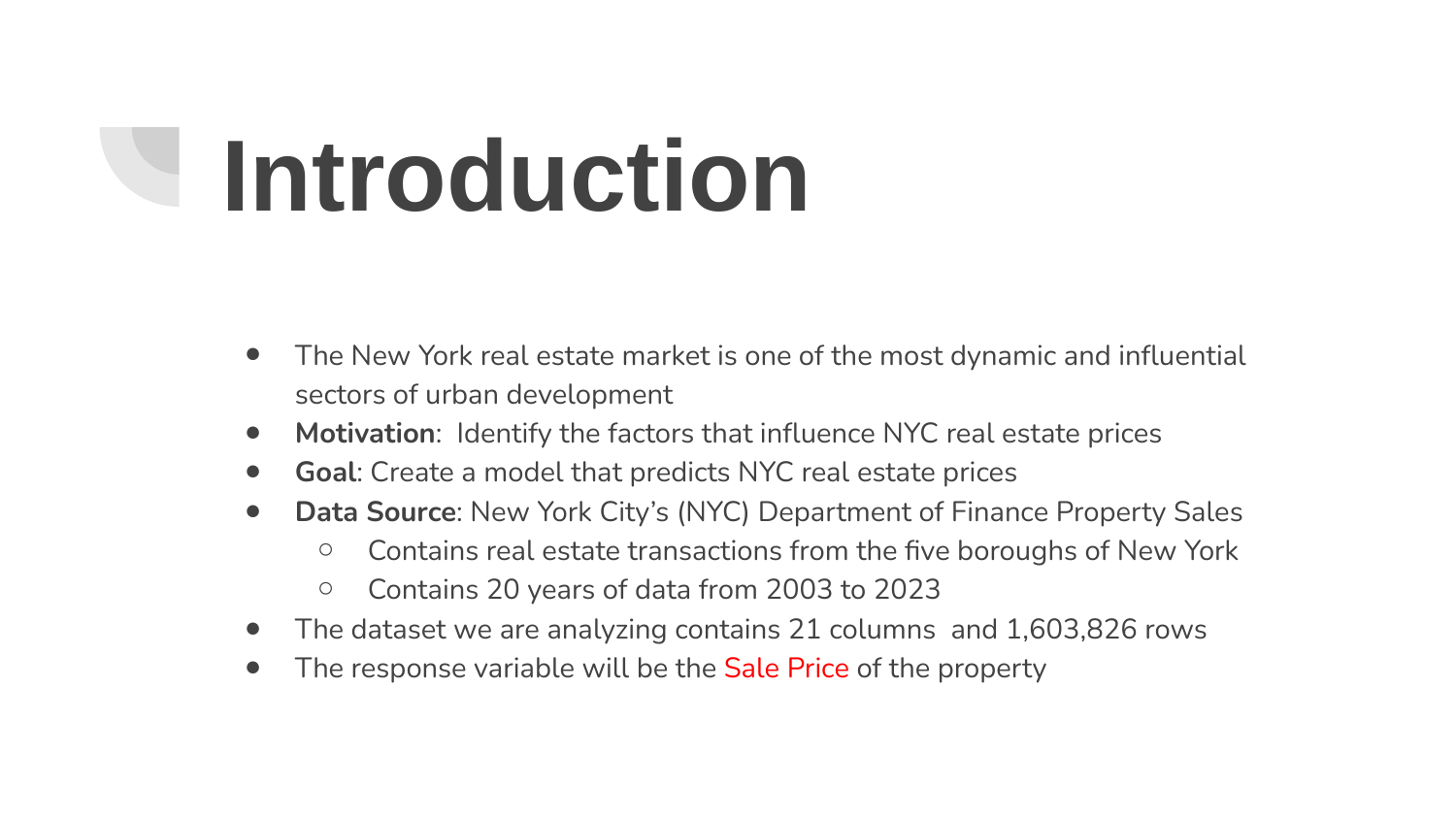

# Introduction
The New York real estate market is one of the most dynamic and influential sectors of urban development
Motivation:  Identify the factors that influence NYC real estate prices
Goal: Create a model that predicts NYC real estate prices
Data Source: New York City’s (NYC) Department of Finance Property Sales
Contains real estate transactions from the five boroughs of New York
Contains 20 years of data from 2003 to 2023
The dataset we are analyzing contains 21 columns  and 1,603,826 rows
The response variable will be the Sale Price of the property